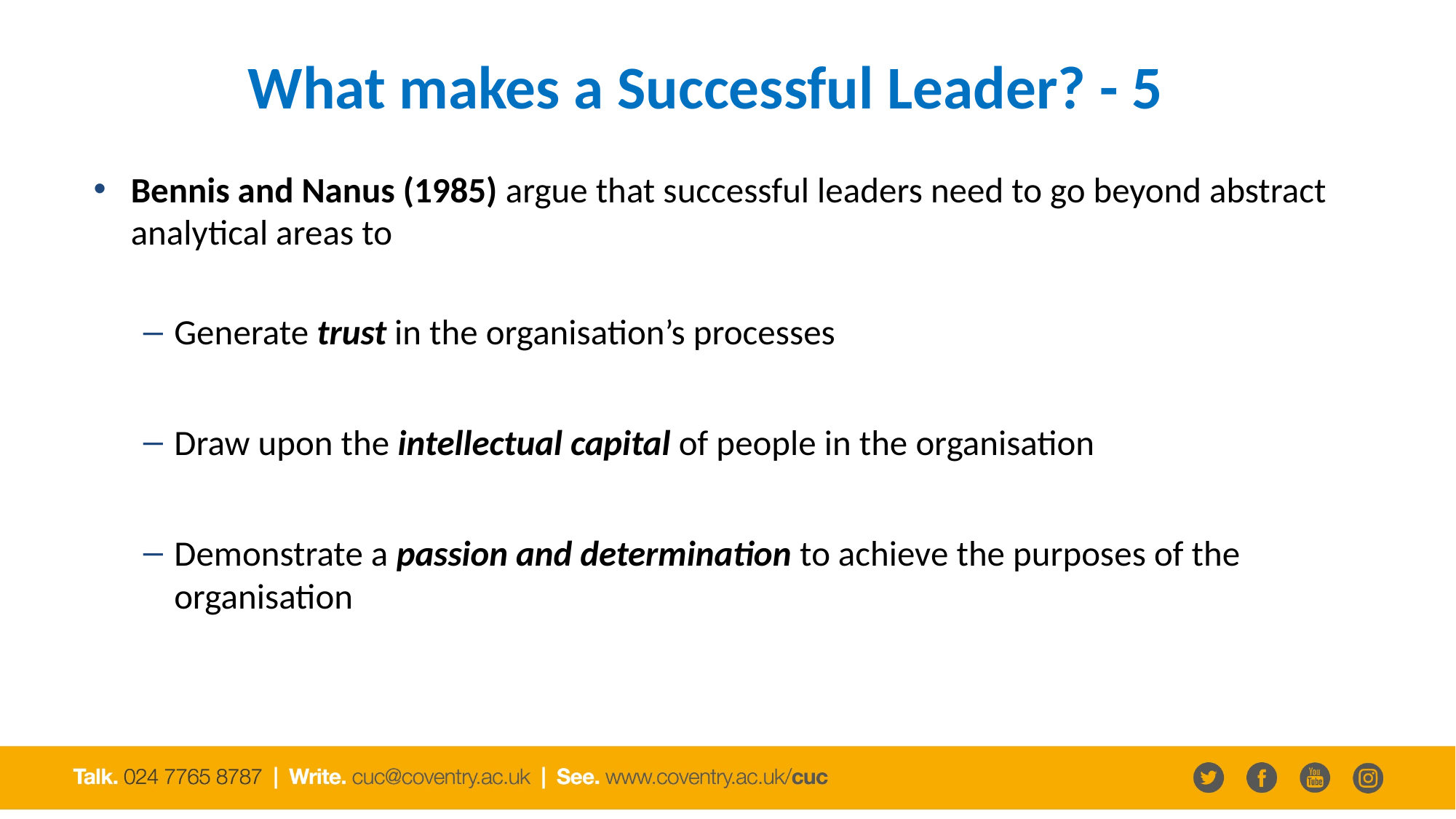

# What makes a Successful Leader? - 5
Bennis and Nanus (1985) argue that successful leaders need to go beyond abstract analytical areas to

Generate trust in the organisation’s processes

Draw upon the intellectual capital of people in the organisation

Demonstrate a passion and determination to achieve the purposes of the organisation